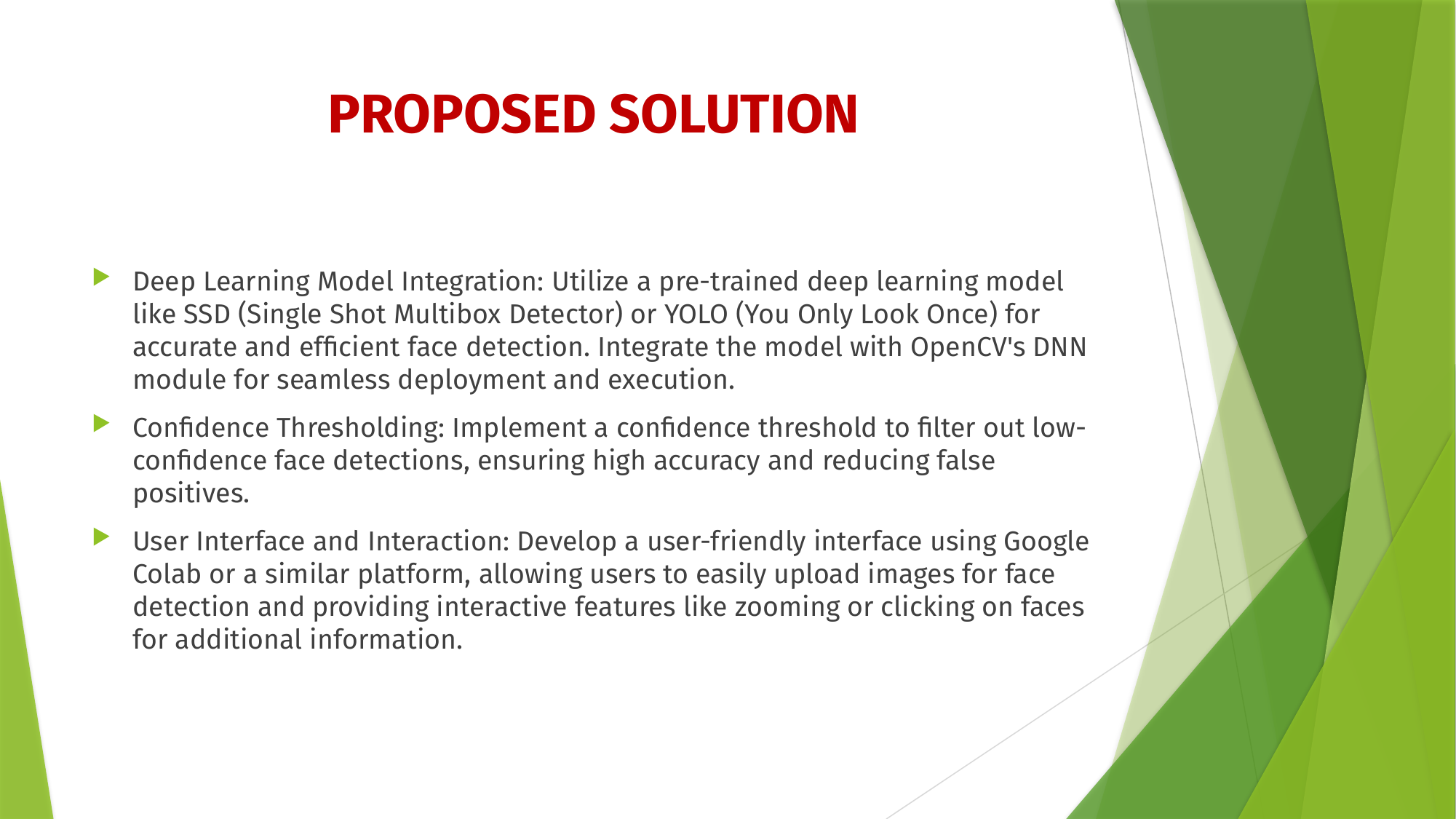

# PROPOSED SOLUTION
Deep Learning Model Integration: Utilize a pre-trained deep learning model like SSD (Single Shot Multibox Detector) or YOLO (You Only Look Once) for accurate and efficient face detection. Integrate the model with OpenCV's DNN module for seamless deployment and execution.
Confidence Thresholding: Implement a confidence threshold to filter out low-confidence face detections, ensuring high accuracy and reducing false positives.
User Interface and Interaction: Develop a user-friendly interface using Google Colab or a similar platform, allowing users to easily upload images for face detection and providing interactive features like zooming or clicking on faces for additional information.